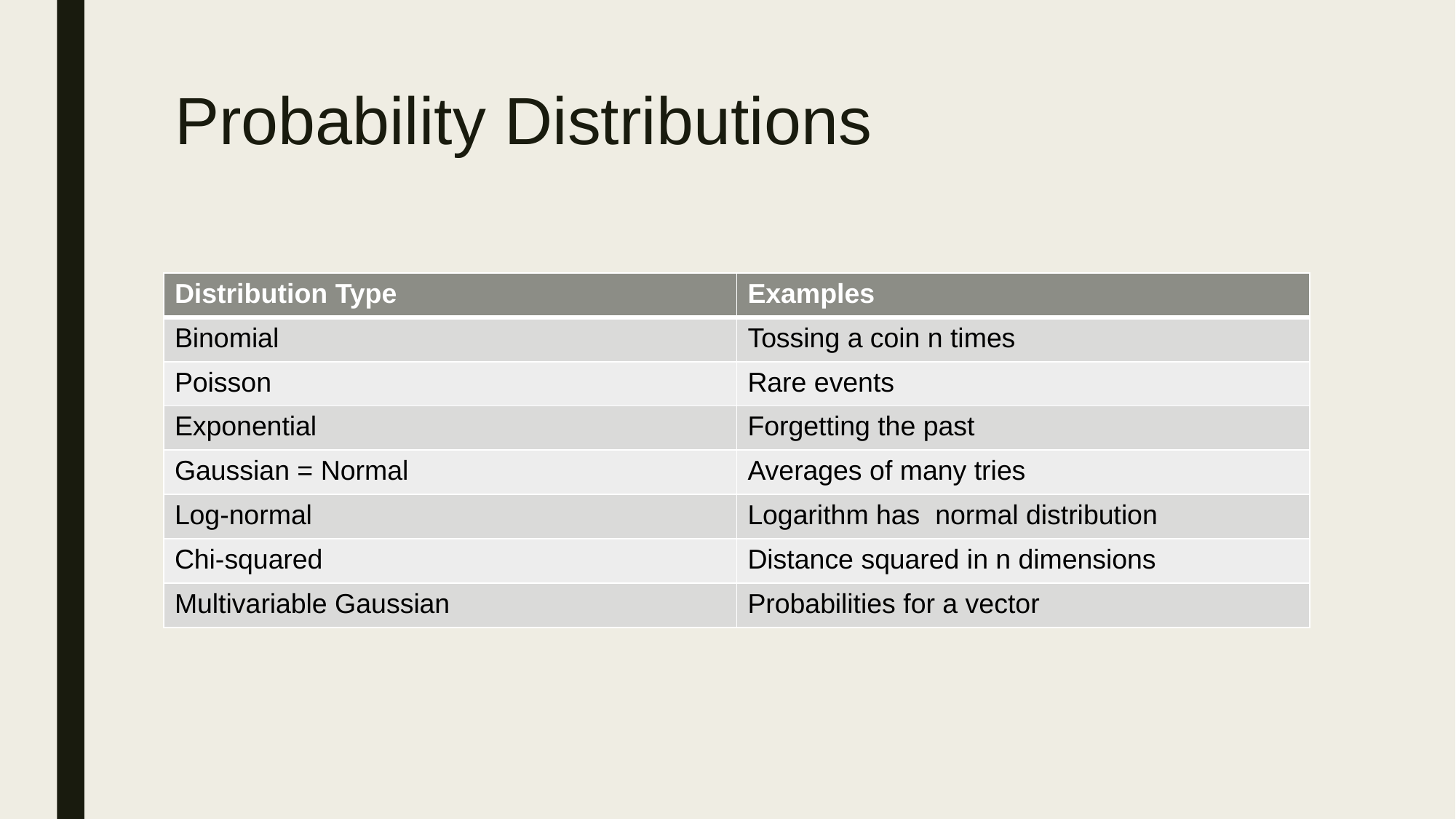

# Probability Distributions
| Distribution Type | Examples |
| --- | --- |
| Binomial | Tossing a coin n times |
| Poisson | Rare events |
| Exponential | Forgetting the past |
| Gaussian = Normal | Averages of many tries |
| Log-normal | Logarithm has normal distribution |
| Chi-squared | Distance squared in n dimensions |
| Multivariable Gaussian | Probabilities for a vector |